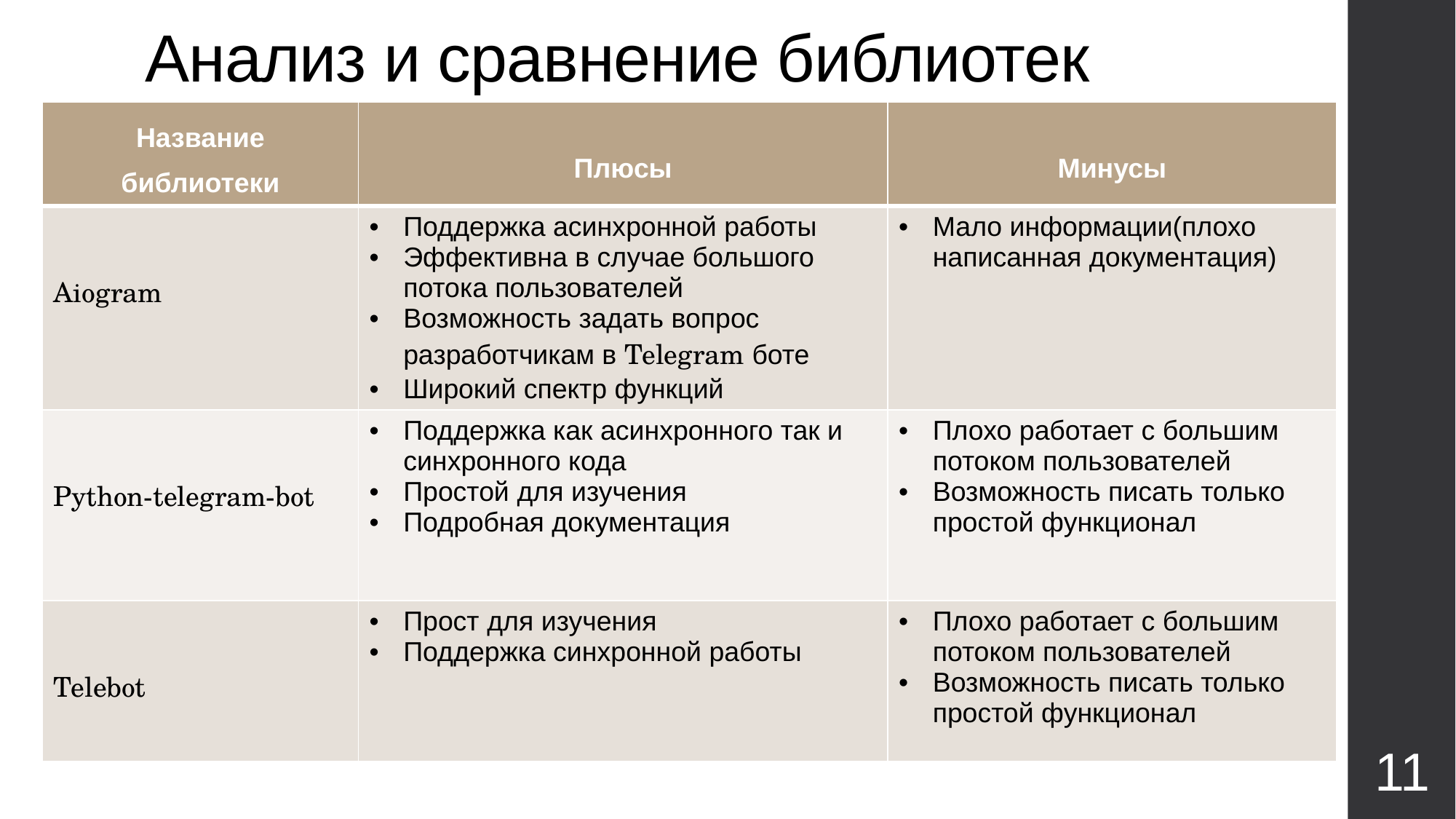

# Анализ и сравнение библиотек
| Название библиотеки | Плюсы | Минусы |
| --- | --- | --- |
| Aiogram | Поддержка асинхронной работы Эффективна в случае большого потока пользователей Возможность задать вопрос разработчикам в Telegram боте Широкий спектр функций | Мало информации(плохо написанная документация) |
| Python-telegram-bot | Поддержка как асинхронного так и синхронного кода Простой для изучения Подробная документация | Плохо работает с большим потоком пользователей Возможность писать только простой функционал |
| Telebot | Прост для изучения Поддержка синхронной работы | Плохо работает с большим потоком пользователей Возможность писать только простой функционал |
11